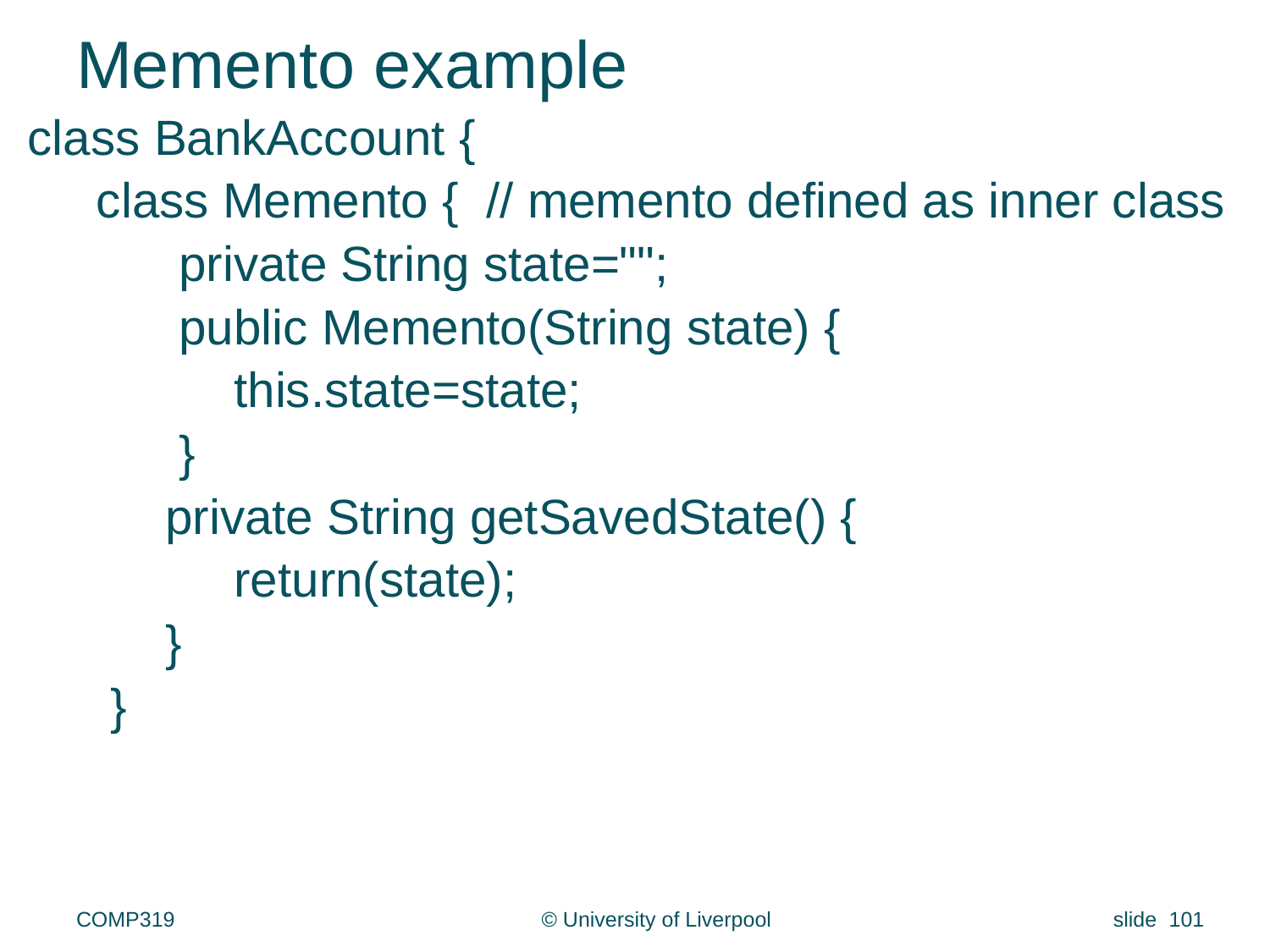

# Memento example
class BankAccount {
     class Memento {  // memento defined as inner class
           private String state="";
           public Memento(String state) {
               this.state=state;
           }
          private String getSavedState() {
               return(state);
          }
      }
COMP319
© University of Liverpool
slide  101